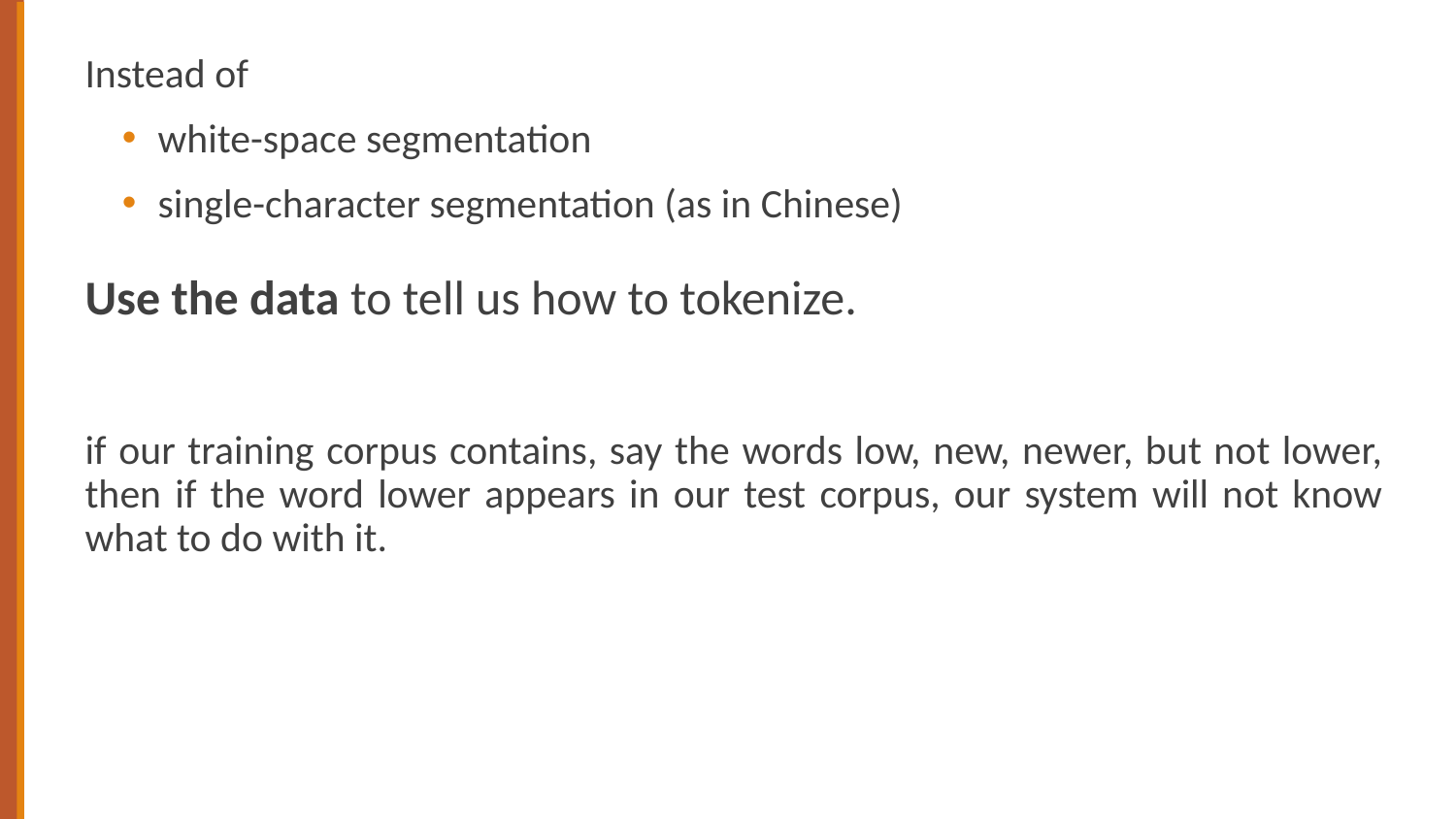

Instead of
white-space segmentation
single-character segmentation (as in Chinese)

Use the data to tell us how to tokenize.

if our training corpus contains, say the words low, new, newer, but not lower, then if the word lower appears in our test corpus, our system will not know what to do with it.